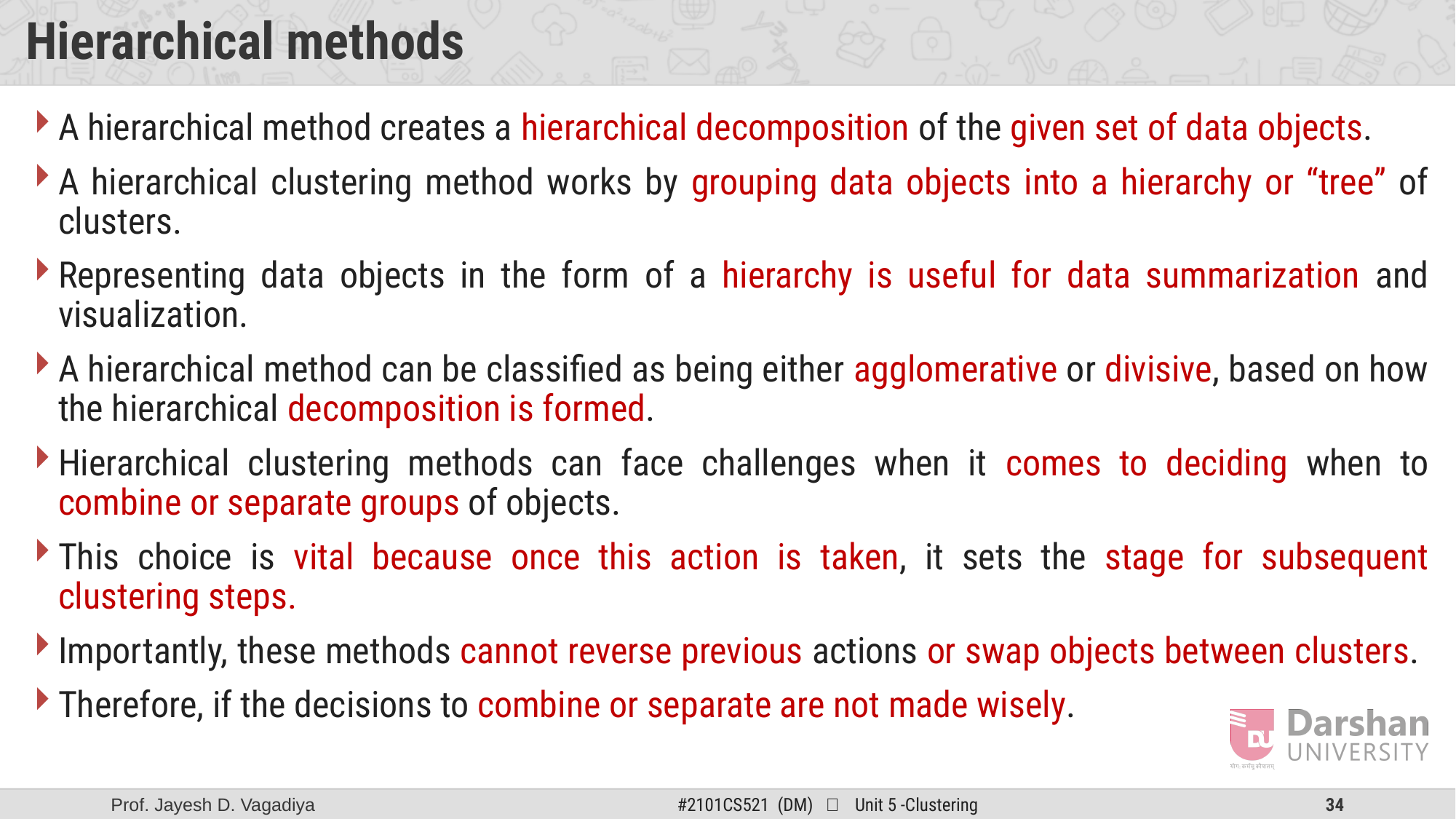

# Hierarchical methods
A hierarchical method creates a hierarchical decomposition of the given set of data objects.
A hierarchical clustering method works by grouping data objects into a hierarchy or “tree” of clusters.
Representing data objects in the form of a hierarchy is useful for data summarization and visualization.
A hierarchical method can be classified as being either agglomerative or divisive, based on how the hierarchical decomposition is formed.
Hierarchical clustering methods can face challenges when it comes to deciding when to combine or separate groups of objects.
This choice is vital because once this action is taken, it sets the stage for subsequent clustering steps.
Importantly, these methods cannot reverse previous actions or swap objects between clusters.
Therefore, if the decisions to combine or separate are not made wisely.